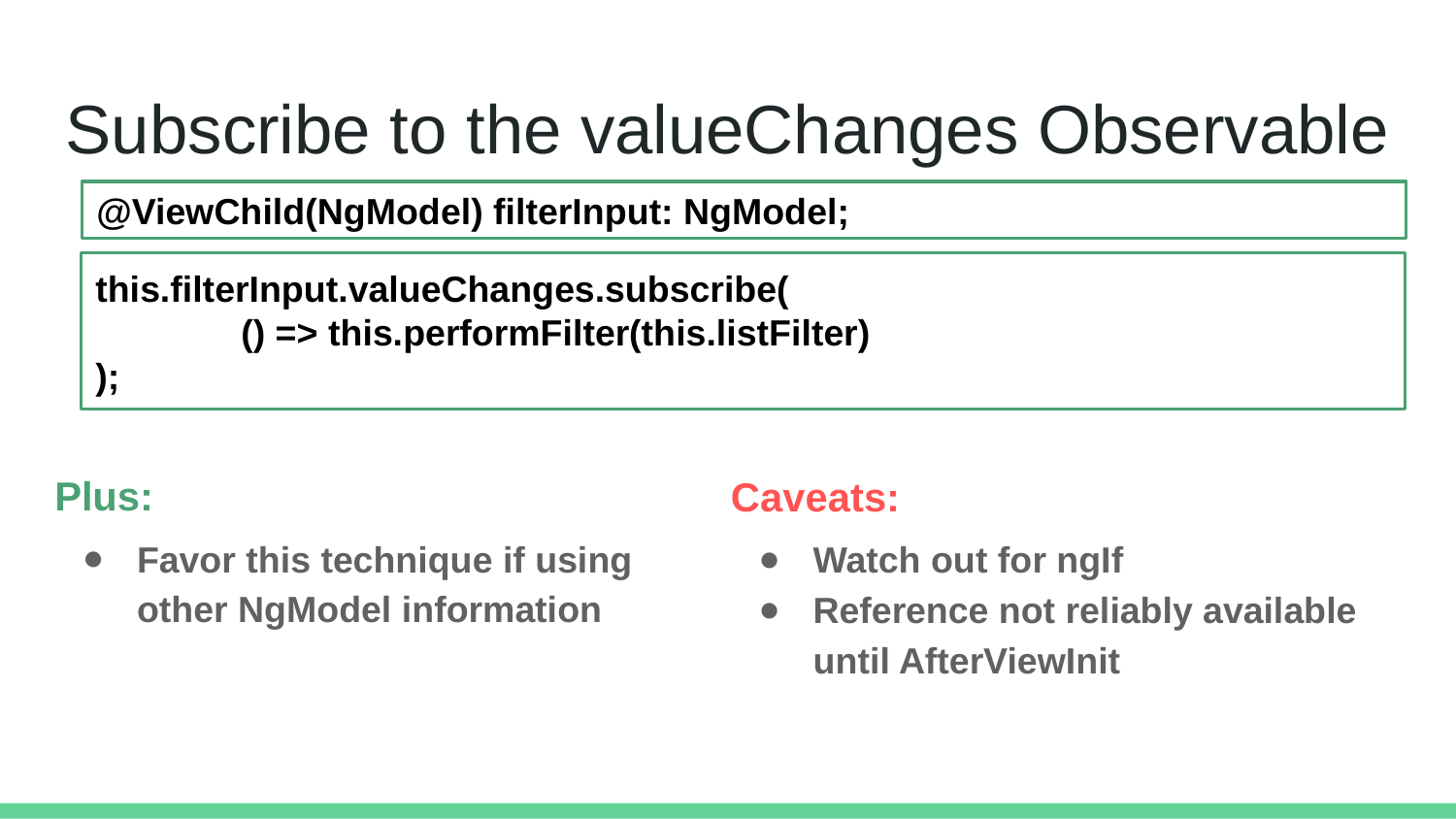

# Subscribe to the valueChanges Observable
@ViewChild(NgModel) filterInput: NgModel;
this.filterInput.valueChanges.subscribe(
	() => this.performFilter(this.listFilter)
);
Plus:
Caveats:
Favor this technique if using other NgModel information
Watch out for ngIf
Reference not reliably available until AfterViewInit